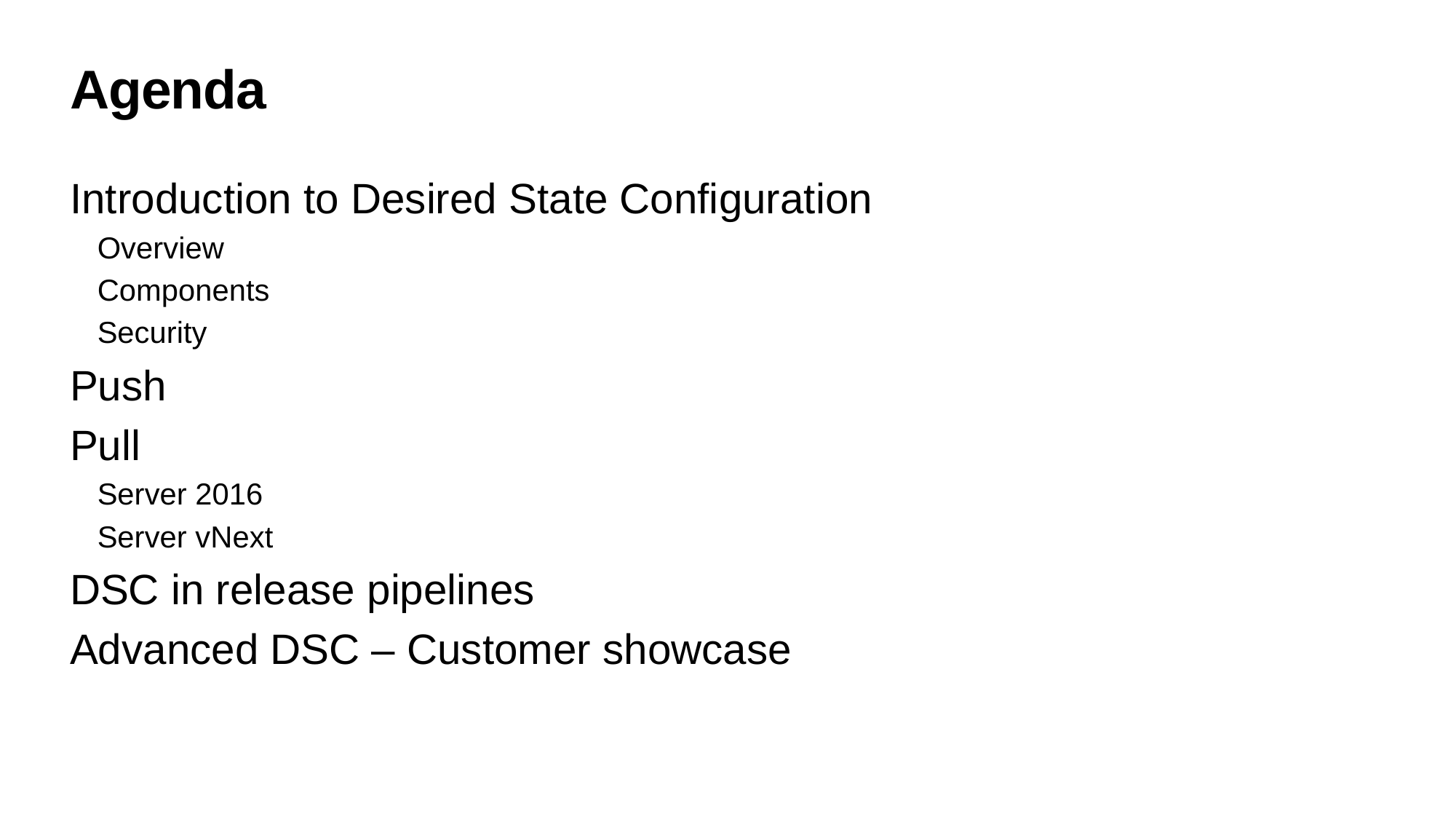

# Agenda
Introduction to Desired State Configuration
Overview
Components
Security
Push
Pull
Server 2016
Server vNext
DSC in release pipelines
Advanced DSC – Customer showcase